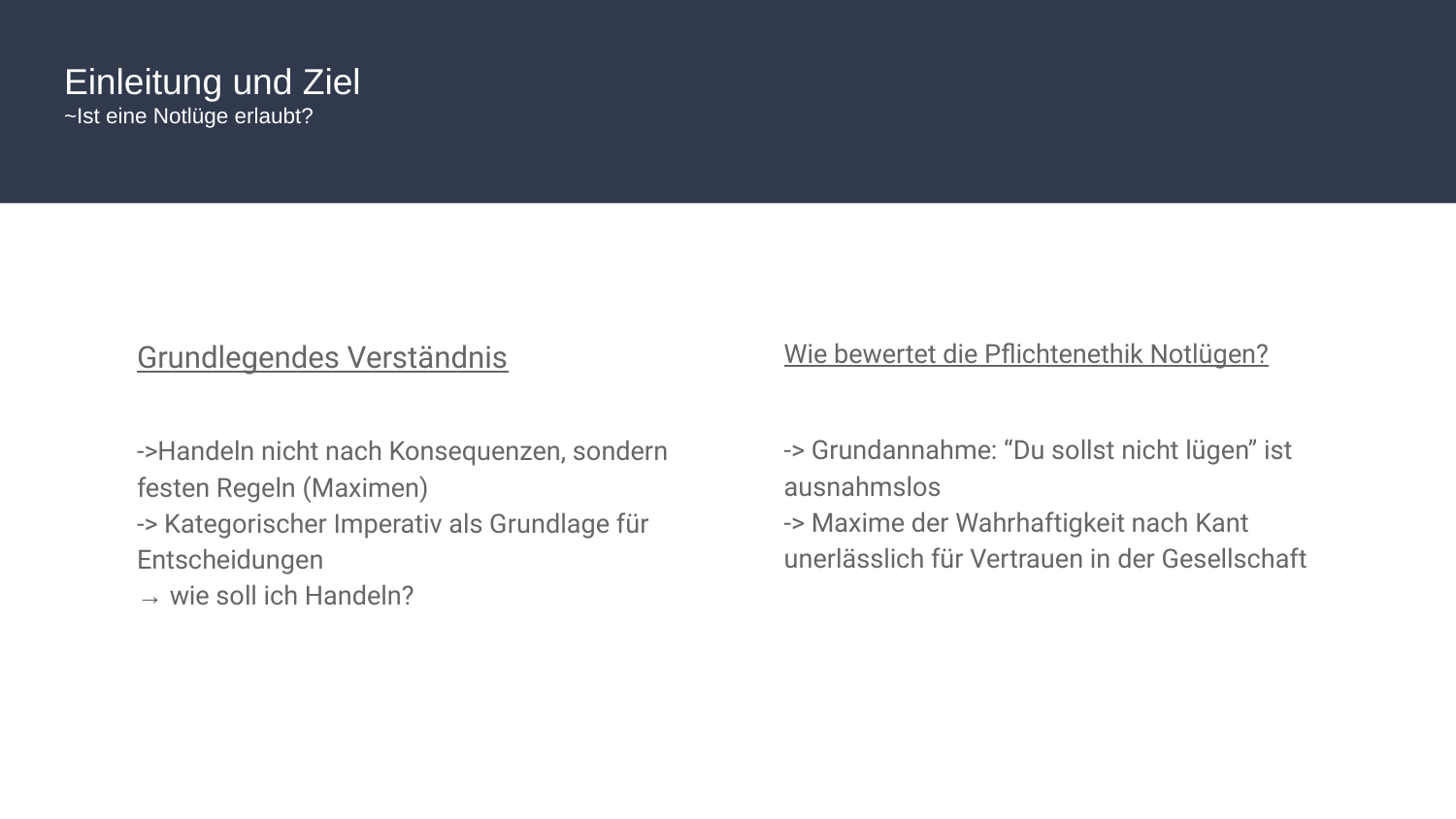

# Einleitung und Ziel
~Ist eine Notlüge erlaubt?
Grundlegendes Verständnis
->Handeln nicht nach Konsequenzen, sondern festen Regeln (Maximen)
-> Kategorischer Imperativ als Grundlage für Entscheidungen
→ wie soll ich Handeln?

Wie bewertet die Pflichtenethik Notlügen?
-> Grundannahme: “Du sollst nicht lügen” ist ausnahmslos
-> Maxime der Wahrhaftigkeit nach Kant unerlässlich für Vertrauen in der Gesellschaft